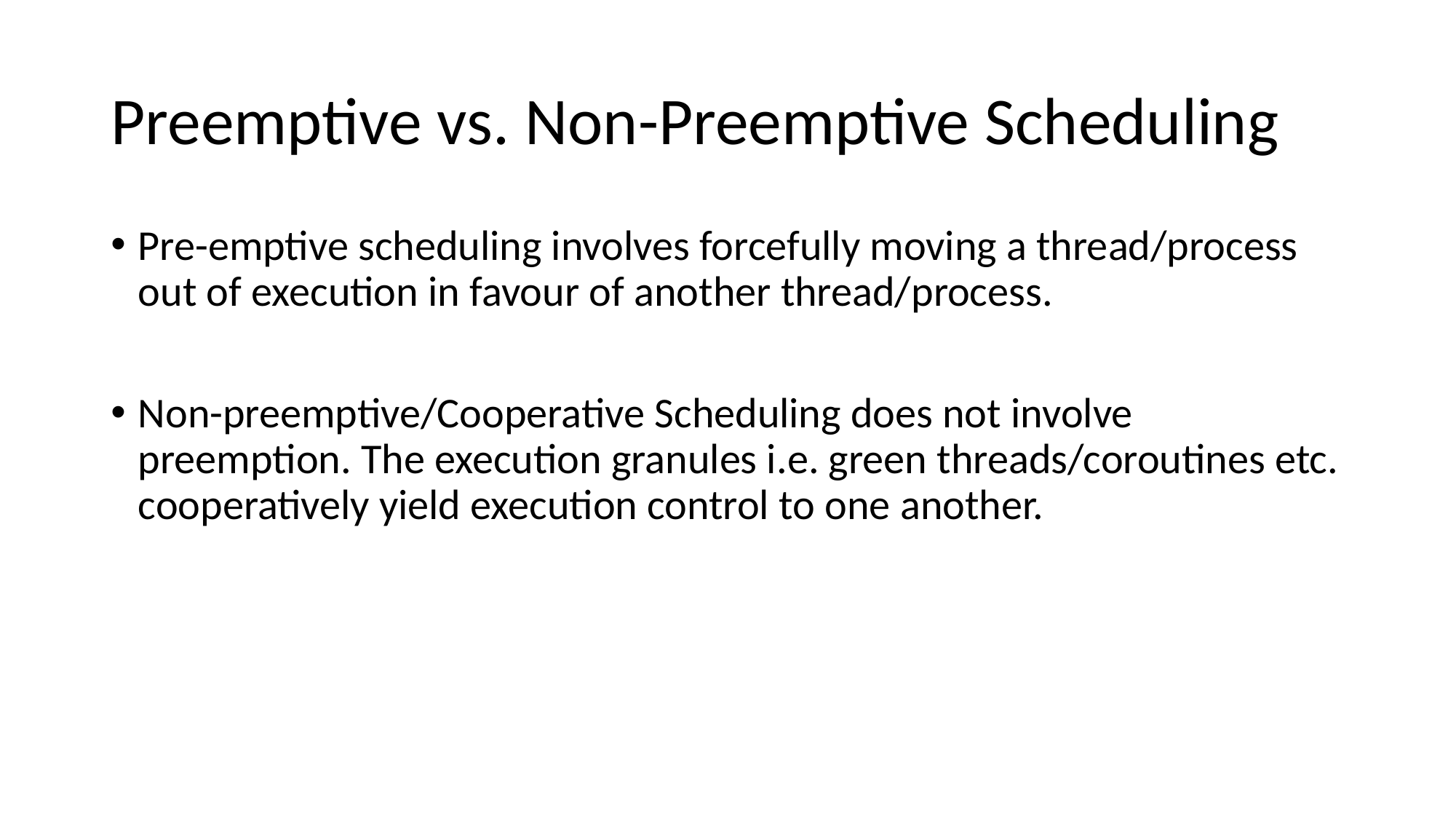

# Preemptive vs. Non-Preemptive Scheduling
Pre-emptive scheduling involves forcefully moving a thread/process out of execution in favour of another thread/process.

Non-preemptive/Cooperative Scheduling does not involve preemption. The execution granules i.e. green threads/coroutines etc. cooperatively yield execution control to one another.